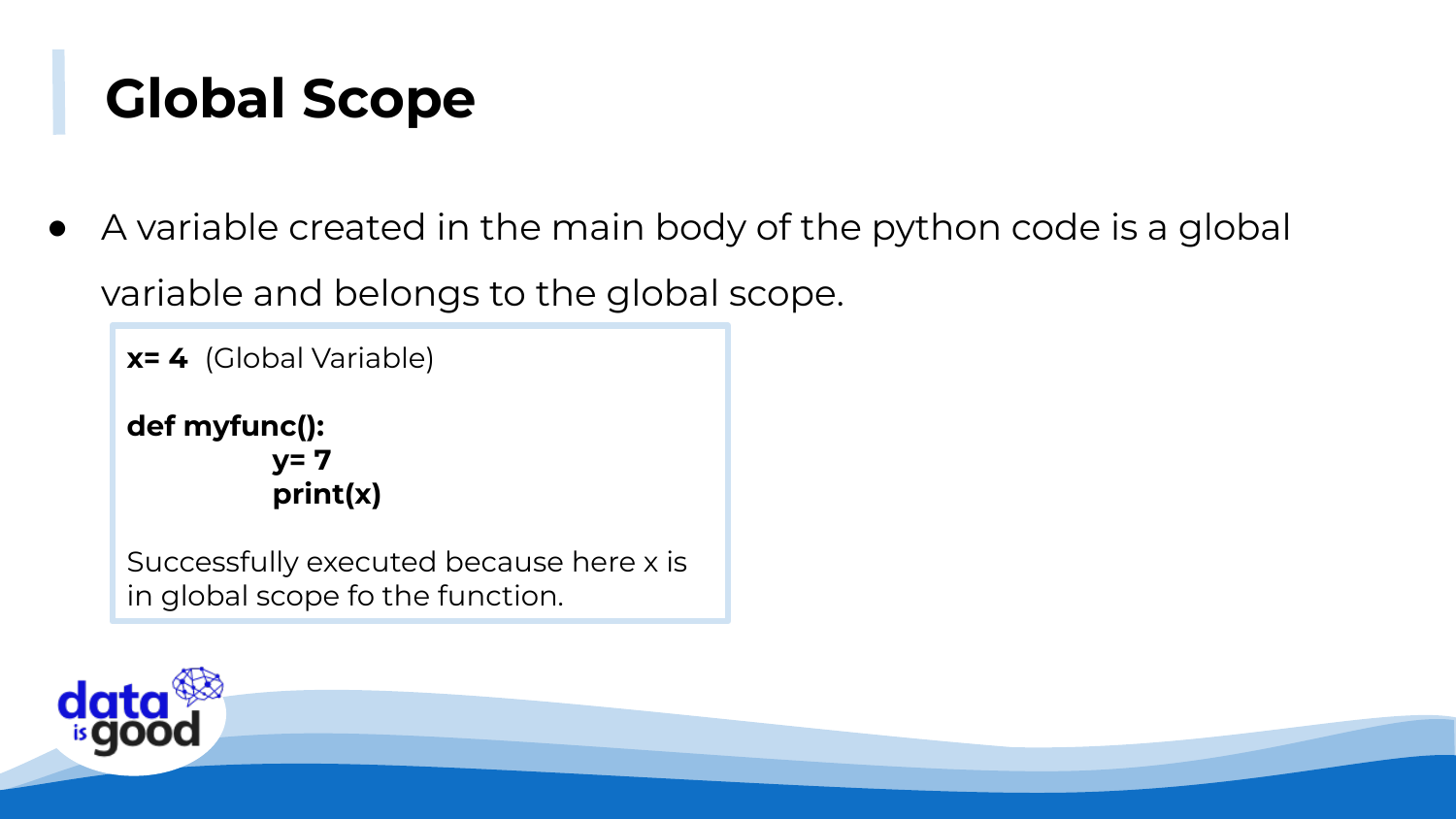

Global Scope
A variable created in the main body of the python code is a global variable and belongs to the global scope.

x= 4  (Global Variable)

def myfunc():
	y= 7
	print(x)

Successfully executed because here x is in global scope fo the function.